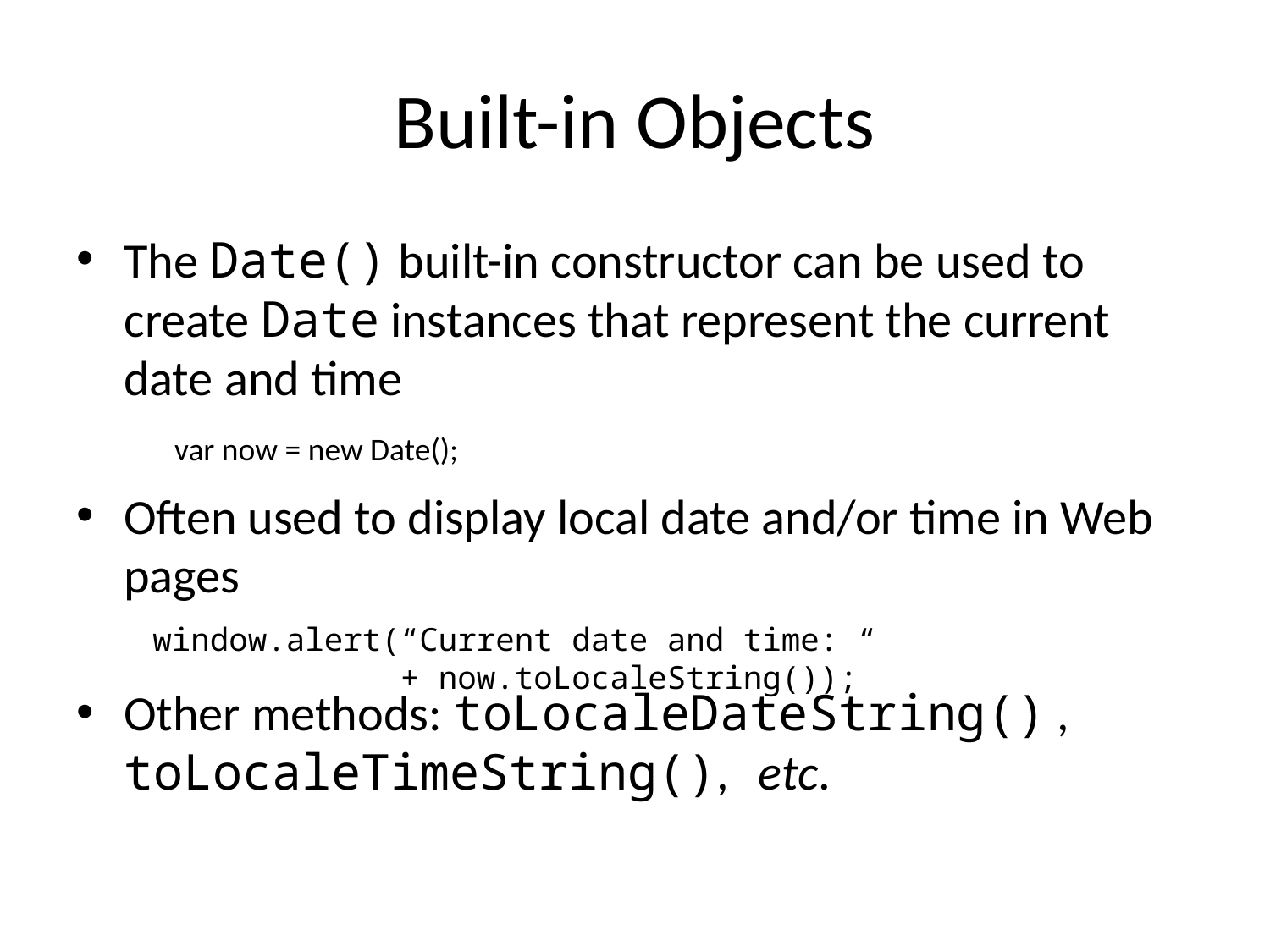

# Built-in Objects
The Date() built-in constructor can be used to create Date instances that represent the current date and time

Often used to display local date and/or time in Web pages

Other methods: toLocaleDateString() , toLocaleTimeString(), etc.

var now = new Date();
window.alert(“Current date and time: “
             + now.toLocaleString());